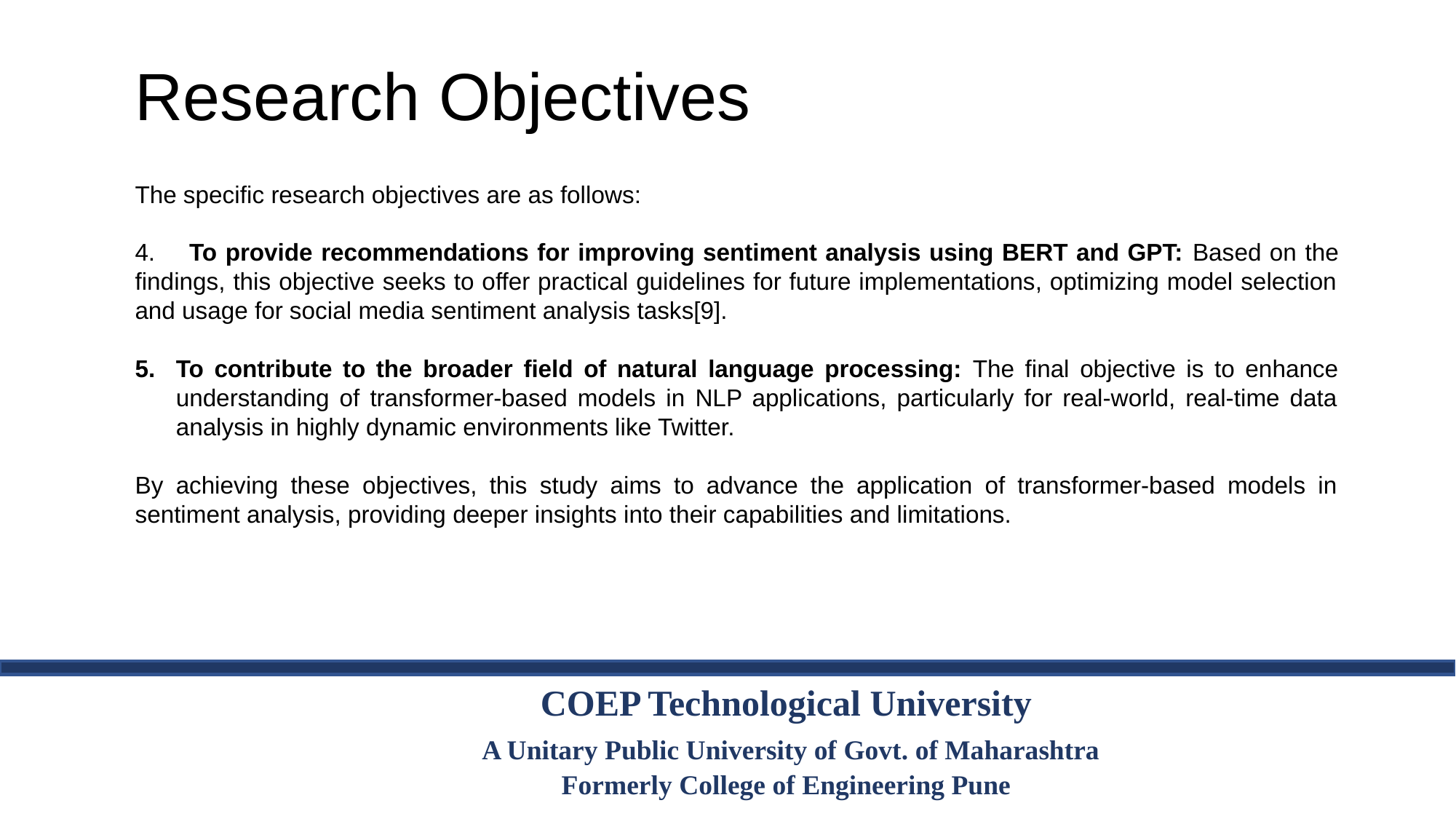

Research Objectives
The specific research objectives are as follows:

4.    To provide recommendations for improving sentiment analysis using BERT and GPT: Based on the findings, this objective seeks to offer practical guidelines for future implementations, optimizing model selection and usage for social media sentiment analysis tasks[9].

To contribute to the broader field of natural language processing: The final objective is to enhance understanding of transformer-based models in NLP applications, particularly for real-world, real-time data analysis in highly dynamic environments like Twitter.

By achieving these objectives, this study aims to advance the application of transformer-based models in sentiment analysis, providing deeper insights into their capabilities and limitations.

COEP Technological University
 A Unitary Public University of Govt. of Maharashtra
Formerly College of Engineering Pune